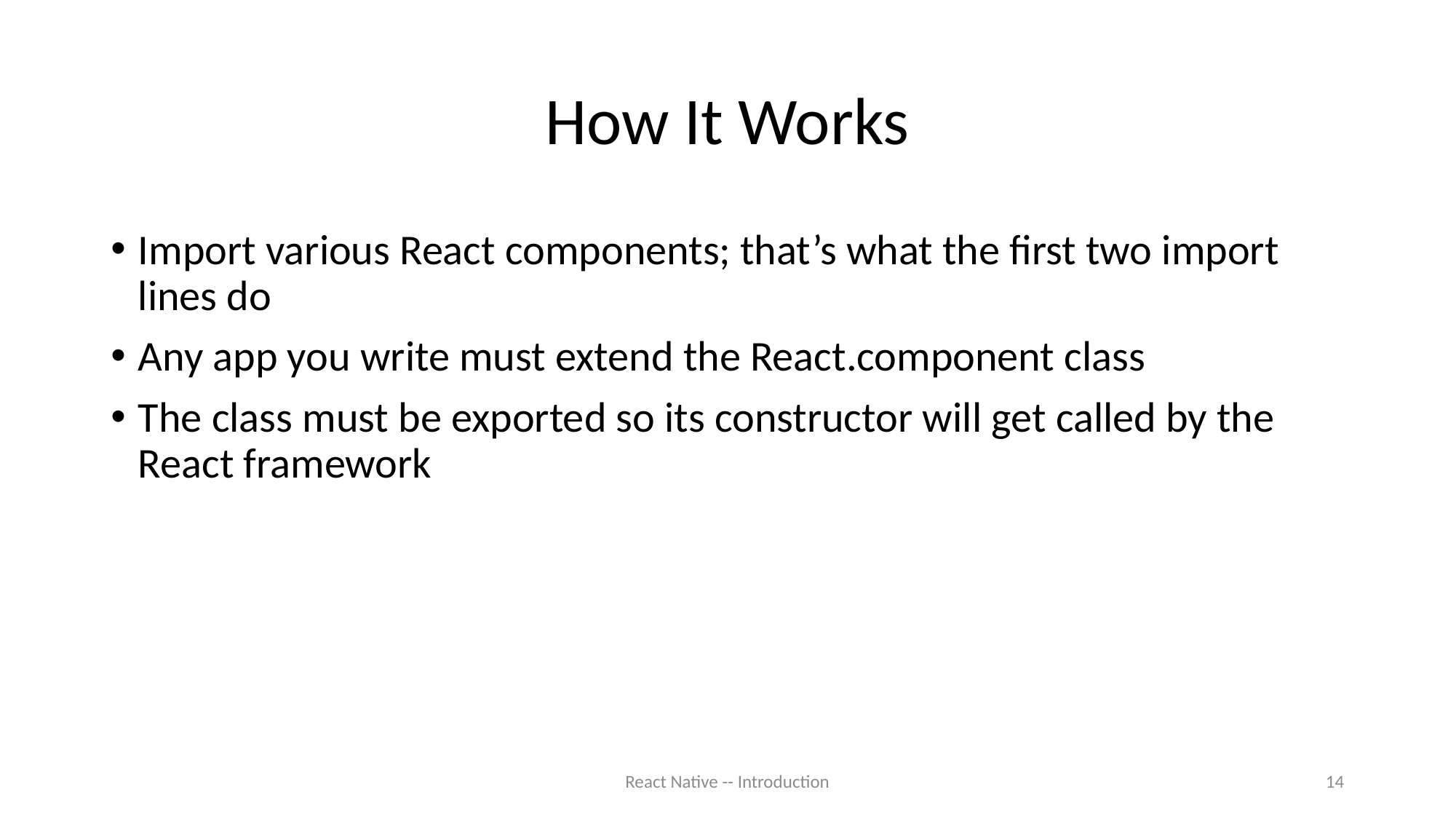

# How It Works
Import various React components; that’s what the first two import lines do
Any app you write must extend the React.component class
The class must be exported so its constructor will get called by the React framework

React Native -- Introduction
14